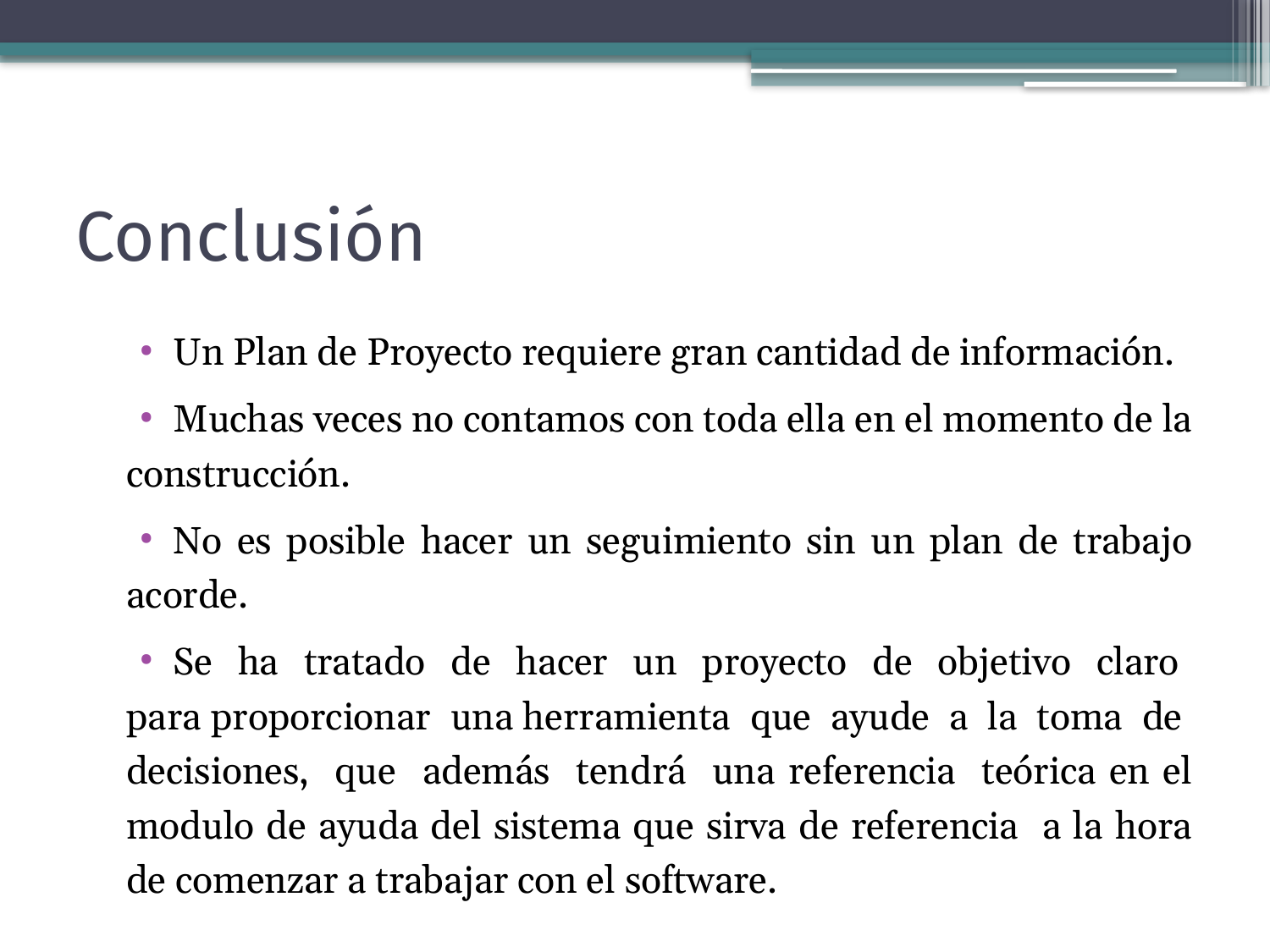

# Conclusión
Un Plan de Proyecto requiere gran cantidad de información.
Muchas veces no contamos con toda ella en el momento de la construcción.
No es posible hacer un seguimiento sin un plan de trabajo acorde.
Se  ha  tratado  de  hacer  un  proyecto  de  objetivo  claro  para proporcionar  una herramienta  que  ayude  a  la  toma  de  decisiones,  que  además  tendrá  una referencia  teórica en el modulo de ayuda del sistema que sirva de referencia  a la hora de comenzar a trabajar con el software.